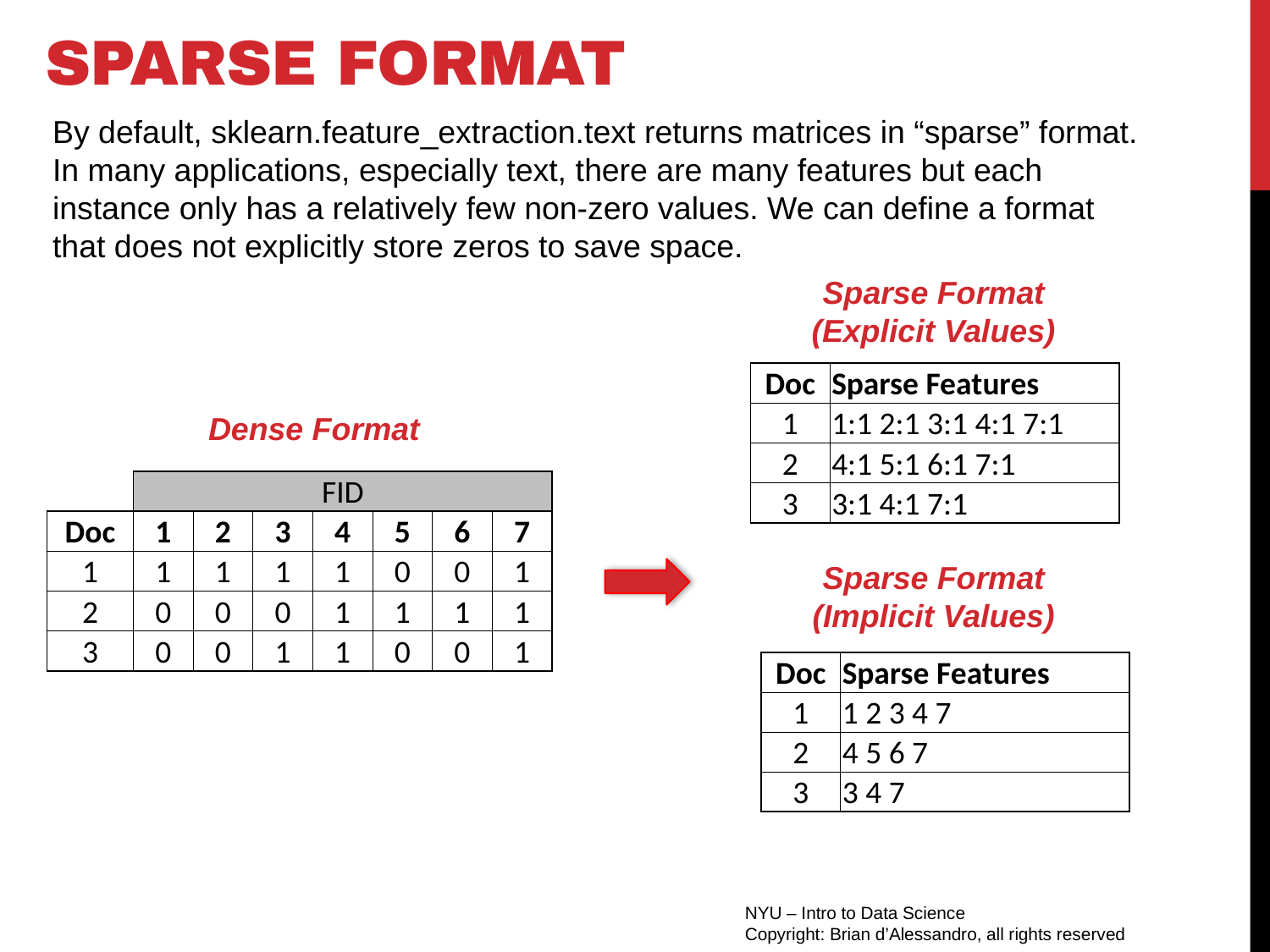

# Sparse format
By default, sklearn.feature_extraction.text returns matrices in “sparse” format. In many applications, especially text, there are many features but each instance only has a relatively few non-zero values. We can define a format that does not explicitly store zeros to save space.
Sparse Format
(Explicit Values)
| Doc | Sparse Features |
| --- | --- |
| 1 | 1:1 2:1 3:1 4:1 7:1 |
| 2 | 4:1 5:1 6:1 7:1 |
| 3 | 3:1 4:1 7:1 |
Dense Format
|  | FID |  |  |  |  |  |  |
| --- | --- | --- | --- | --- | --- | --- | --- |
| Doc | 1 | 2 | 3 | 4 | 5 | 6 | 7 |
| 1 | 1 | 1 | 1 | 1 | 0 | 0 | 1 |
| 2 | 0 | 0 | 0 | 1 | 1 | 1 | 1 |
| 3 | 0 | 0 | 1 | 1 | 0 | 0 | 1 |
Sparse Format
(Implicit Values)

| Doc | Sparse Features |
| --- | --- |
| 1 | 1 2 3 4 7 |
| 2 | 4 5 6 7 |
| 3 | 3 4 7 |